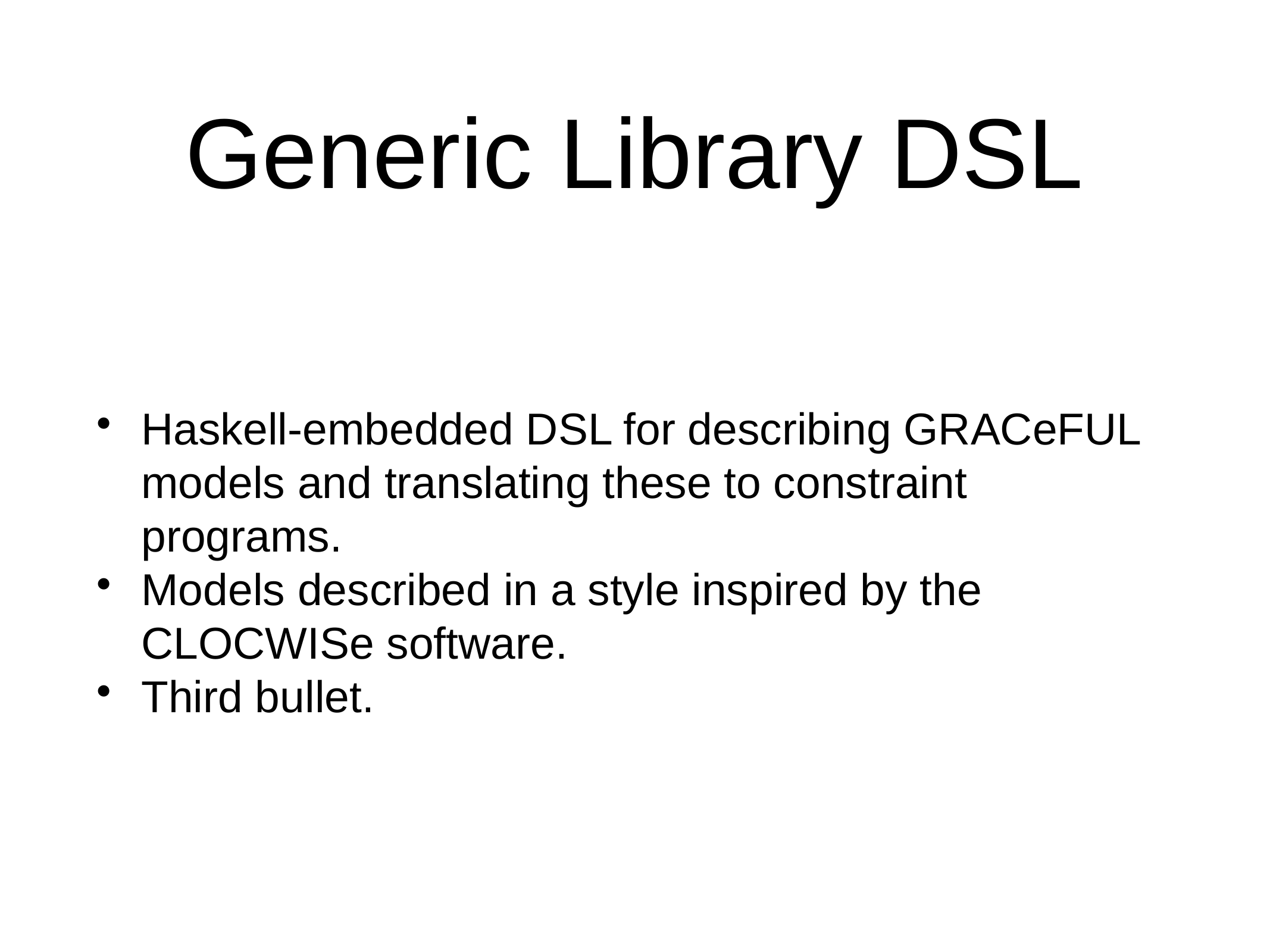

Generic Library DSL
Haskell-embedded DSL for describing GRACeFUL models and translating these to constraint programs.
Models described in a style inspired by the CLOCWISe software.
Third bullet.